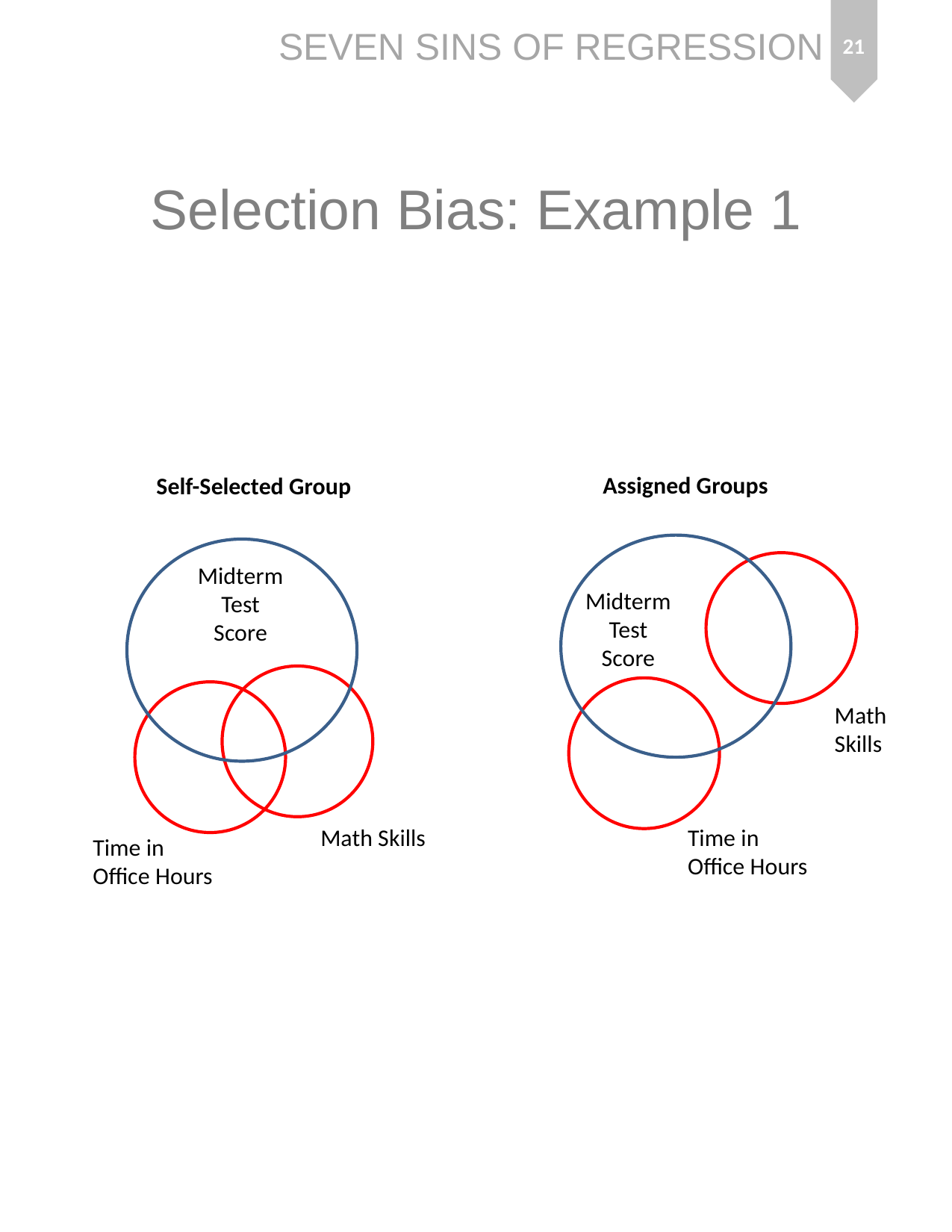

21
# Selection Bias: Example 1
Assigned Groups
Self-Selected Group

Midterm
Test
Score
Midterm
Test
Score

Math
Skills
Math Skills
Time in
Office Hours
Time in
Office Hours